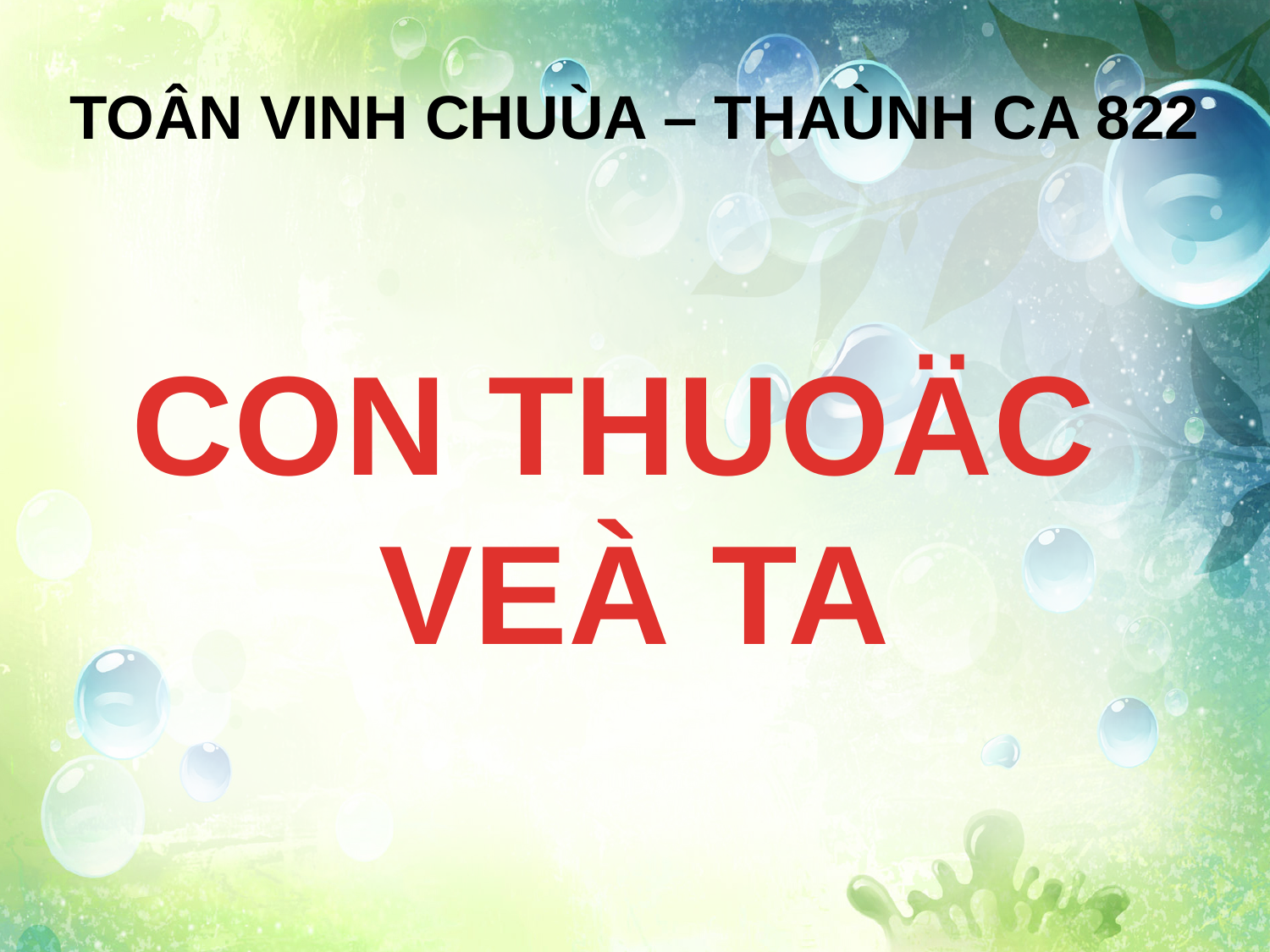

TOÂN VINH CHUÙA – THAÙNH CA 822
CON THUOÄC
VEÀ TA